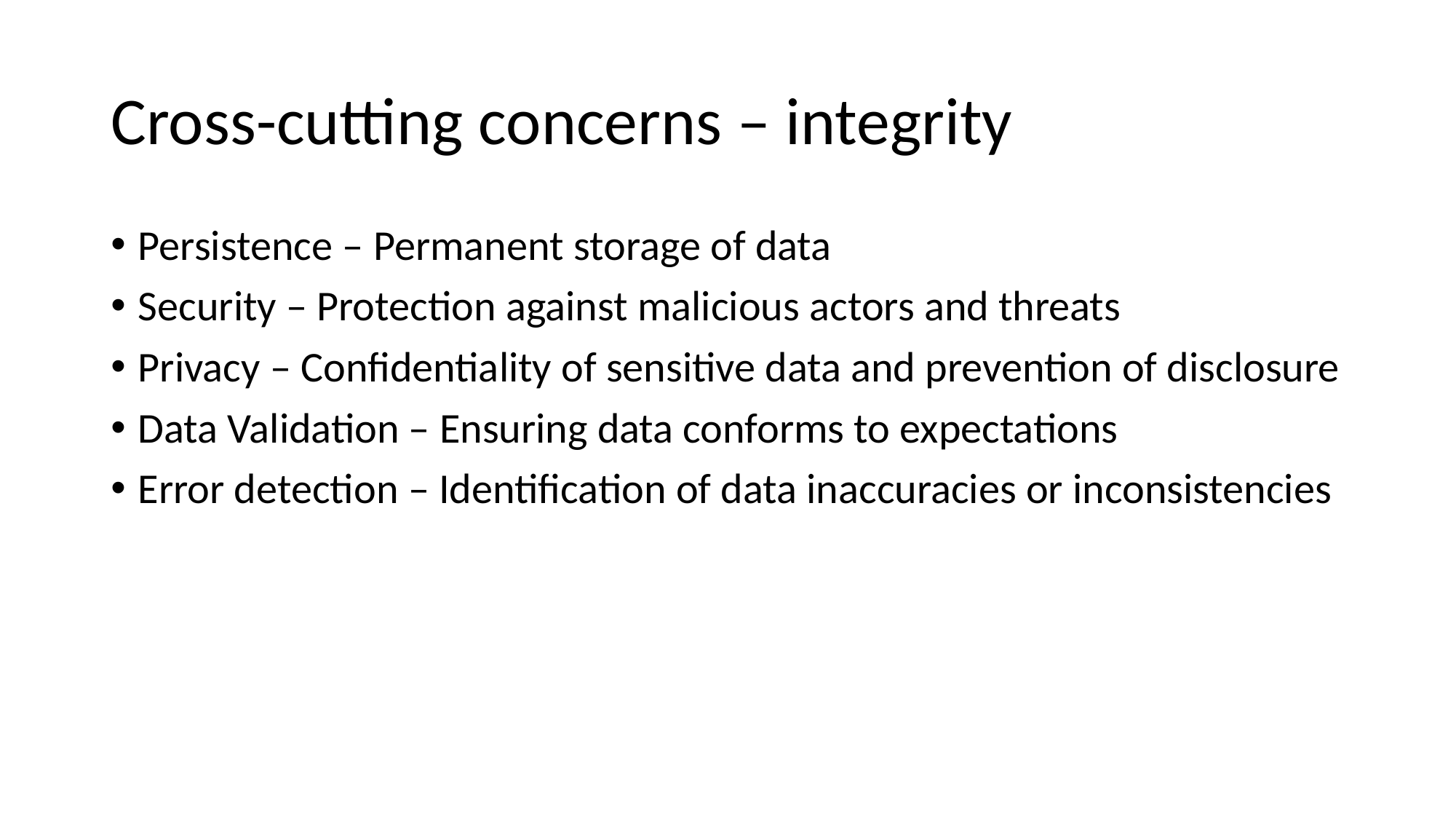

# Cross-cutting concerns – integrity
Persistence – Permanent storage of data
Security – Protection against malicious actors and threats
Privacy – Confidentiality of sensitive data and prevention of disclosure
Data Validation – Ensuring data conforms to expectations
Error detection – Identification of data inaccuracies or inconsistencies